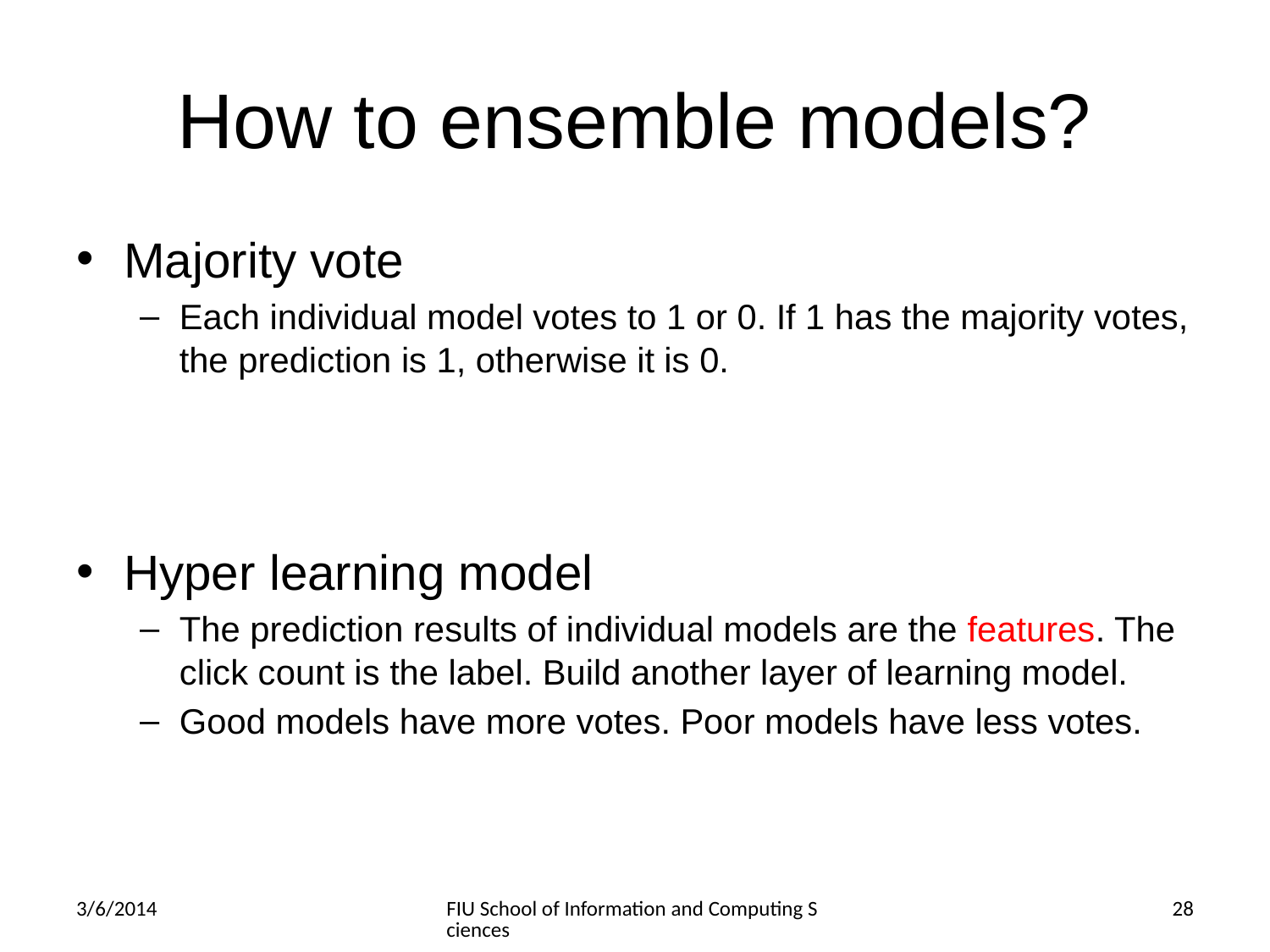

# How to ensemble models?
Majority vote
Each individual model votes to 1 or 0. If 1 has the majority votes, the prediction is 1, otherwise it is 0.

Hyper learning model
The prediction results of individual models are the features. The click count is the label. Build another layer of learning model.
Good models have more votes. Poor models have less votes.
3/6/2014
FIU School of Information and Computing Sciences
28